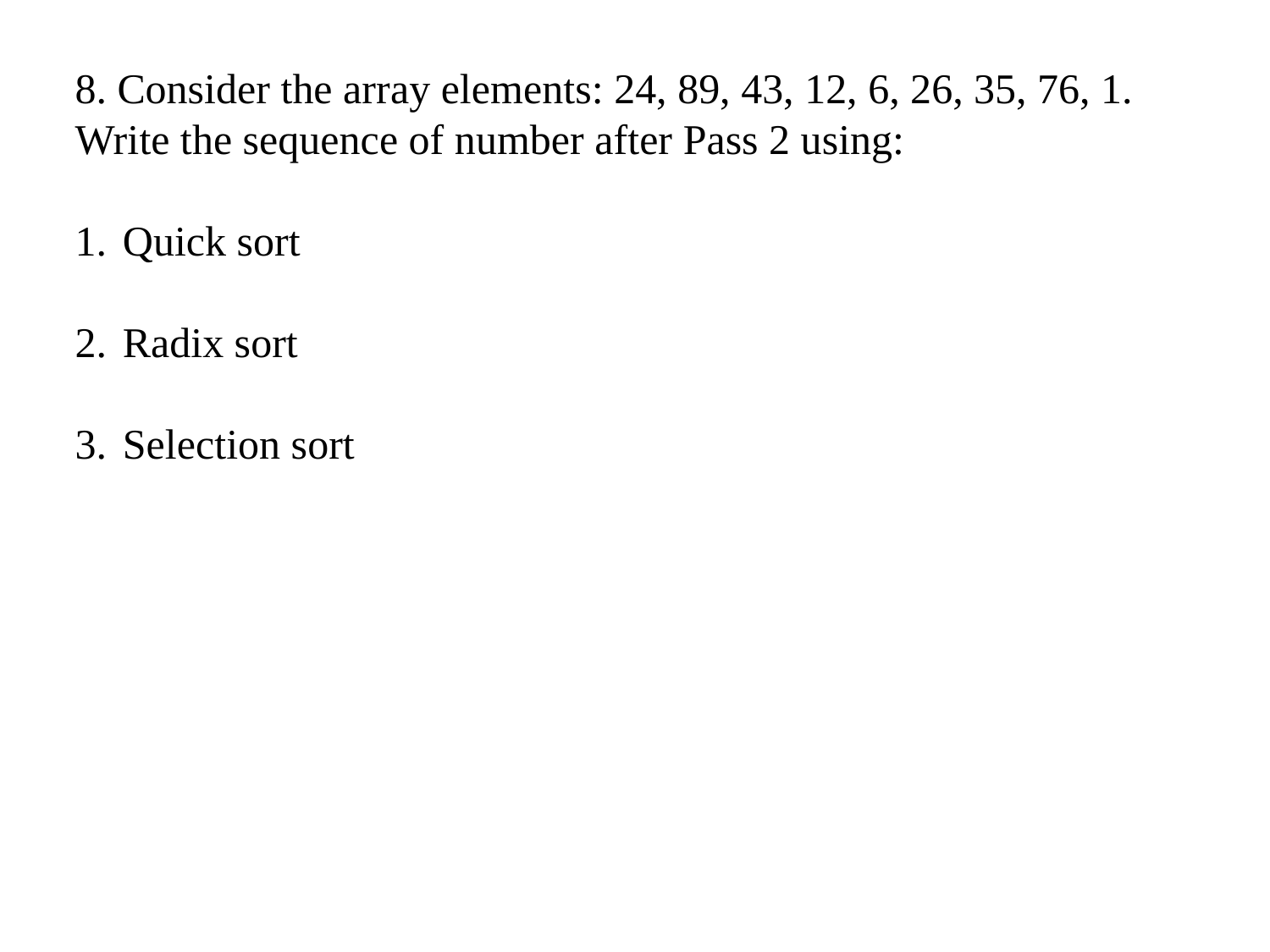

8. Consider the array elements: 24, 89, 43, 12, 6, 26, 35, 76, 1. Write the sequence of number after Pass 2 using:

Quick sort

Radix sort

Selection sort